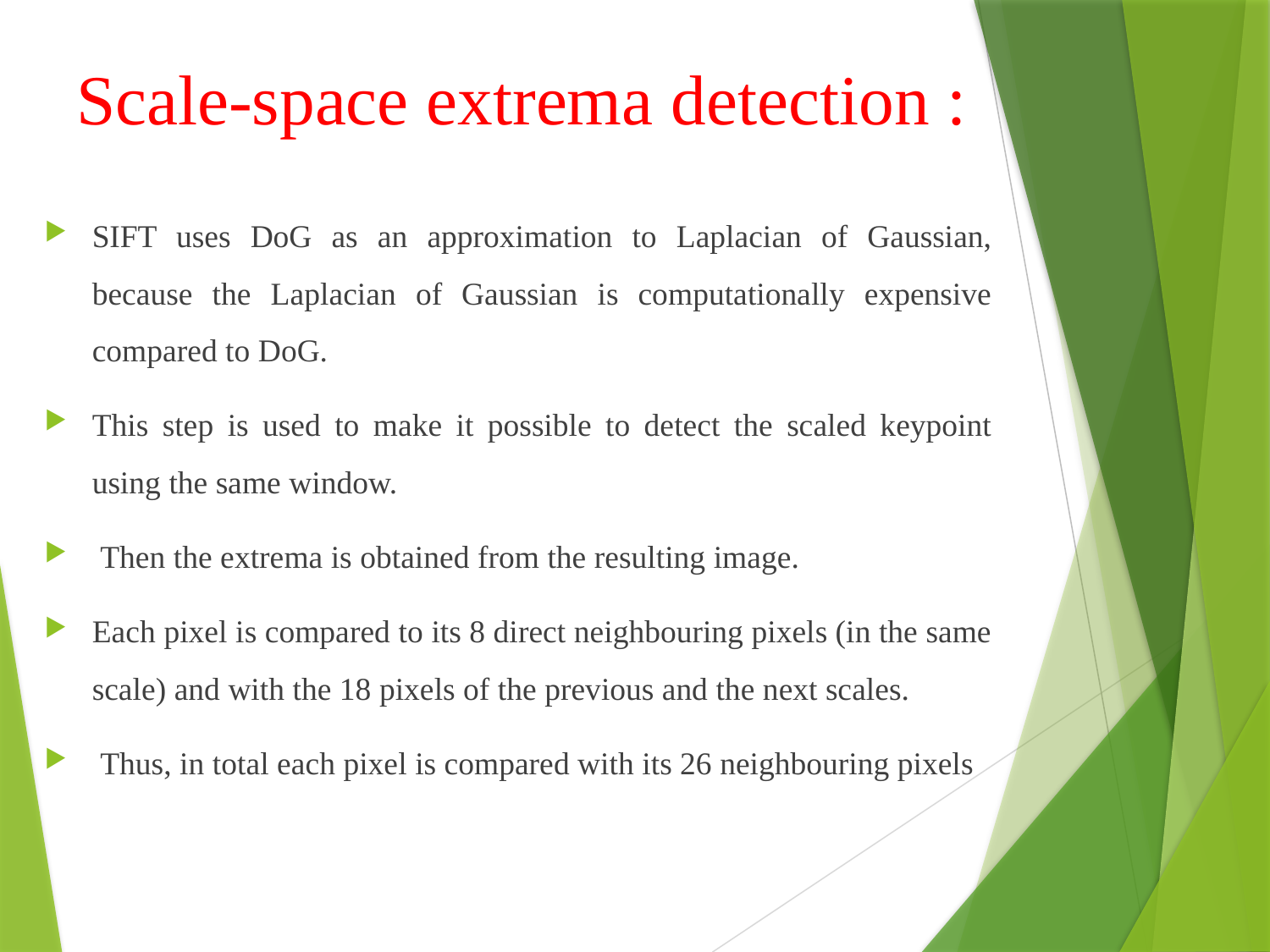

# Scale-space extrema detection :

SIFT uses DoG as an approximation to Laplacian of Gaussian, because the Laplacian of Gaussian is computationally expensive compared to DoG.
This step is used to make it possible to detect the scaled keypoint using the same window.
 Then the extrema is obtained from the resulting image.
Each pixel is compared to its 8 direct neighbouring pixels (in the same scale) and with the 18 pixels of the previous and the next scales.
 Thus, in total each pixel is compared with its 26 neighbouring pixels